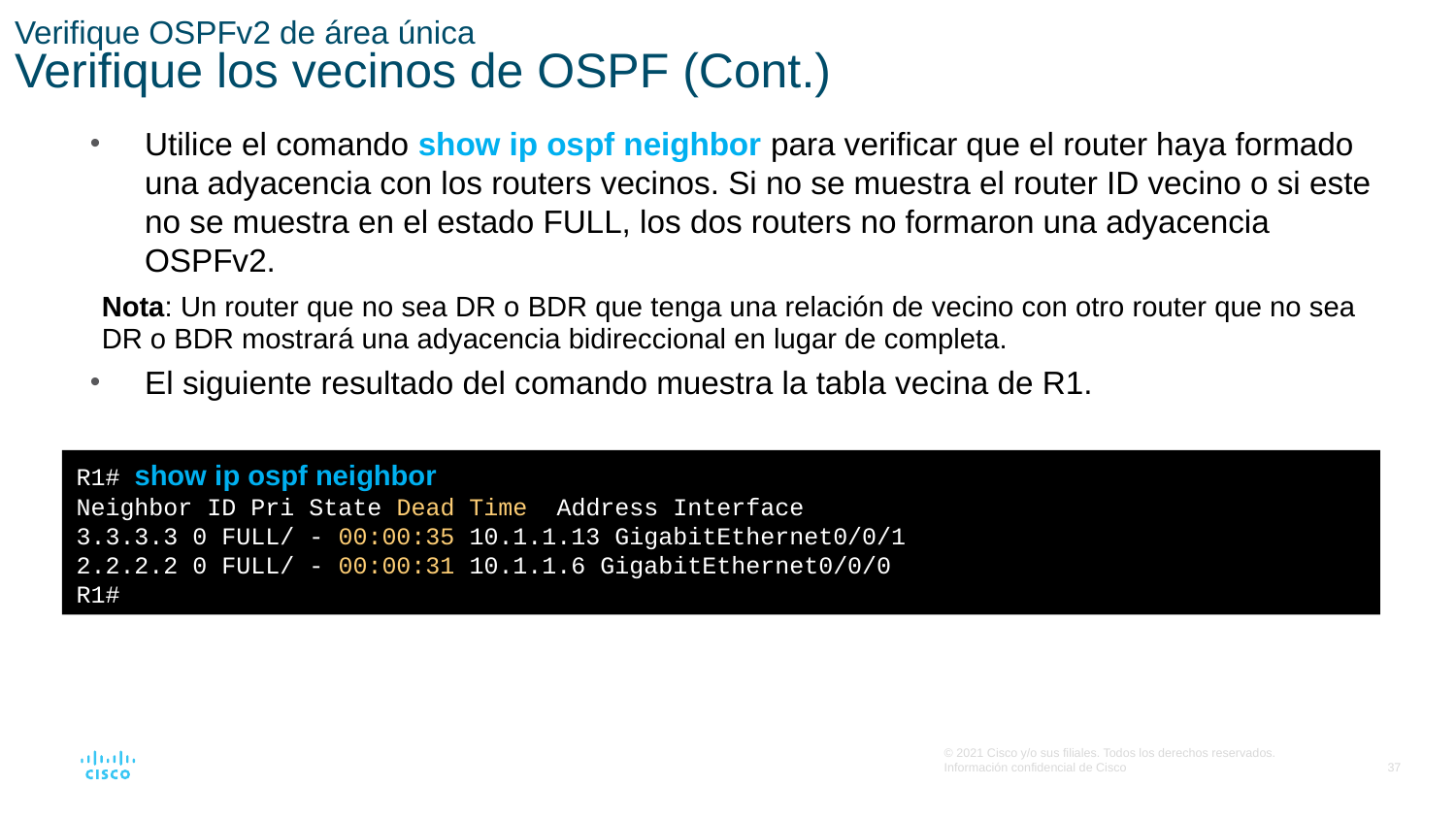

# Verifique OSPFv2 de área única Verifique los vecinos de OSPF (Cont.)
Utilice el comando show ip ospf neighbor para verificar que el router haya formado una adyacencia con los routers vecinos. Si no se muestra el router ID vecino o si este no se muestra en el estado FULL, los dos routers no formaron una adyacencia OSPFv2.
Nota: Un router que no sea DR o BDR que tenga una relación de vecino con otro router que no sea DR o BDR mostrará una adyacencia bidireccional en lugar de completa.
El siguiente resultado del comando muestra la tabla vecina de R1.

R1# show ip ospf neighbor
Neighbor ID Pri State Dead Time  Address Interface
3.3.3.3 0 FULL/ - 00:00:35 10.1.1.13 GigabitEthernet0/0/1
2.2.2.2 0 FULL/ - 00:00:31 10.1.1.6 GigabitEthernet0/0/0
R1#